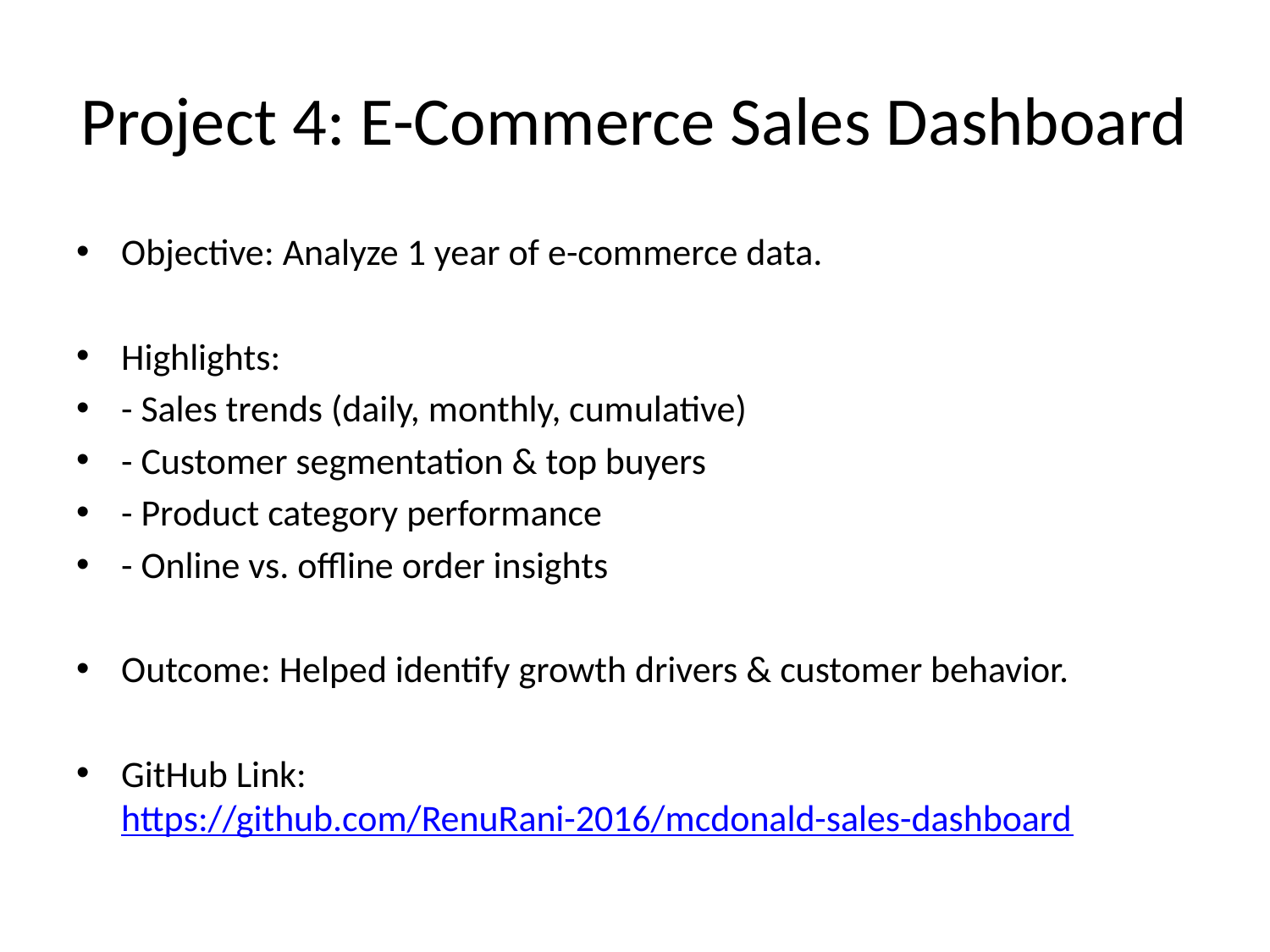

# Project 4: E-Commerce Sales Dashboard
Objective: Analyze 1 year of e-commerce data.

Highlights:
- Sales trends (daily, monthly, cumulative)
- Customer segmentation & top buyers
- Product category performance
- Online vs. offline order insights

Outcome: Helped identify growth drivers & customer behavior.

GitHub Link: https://github.com/RenuRani-2016/mcdonald-sales-dashboard